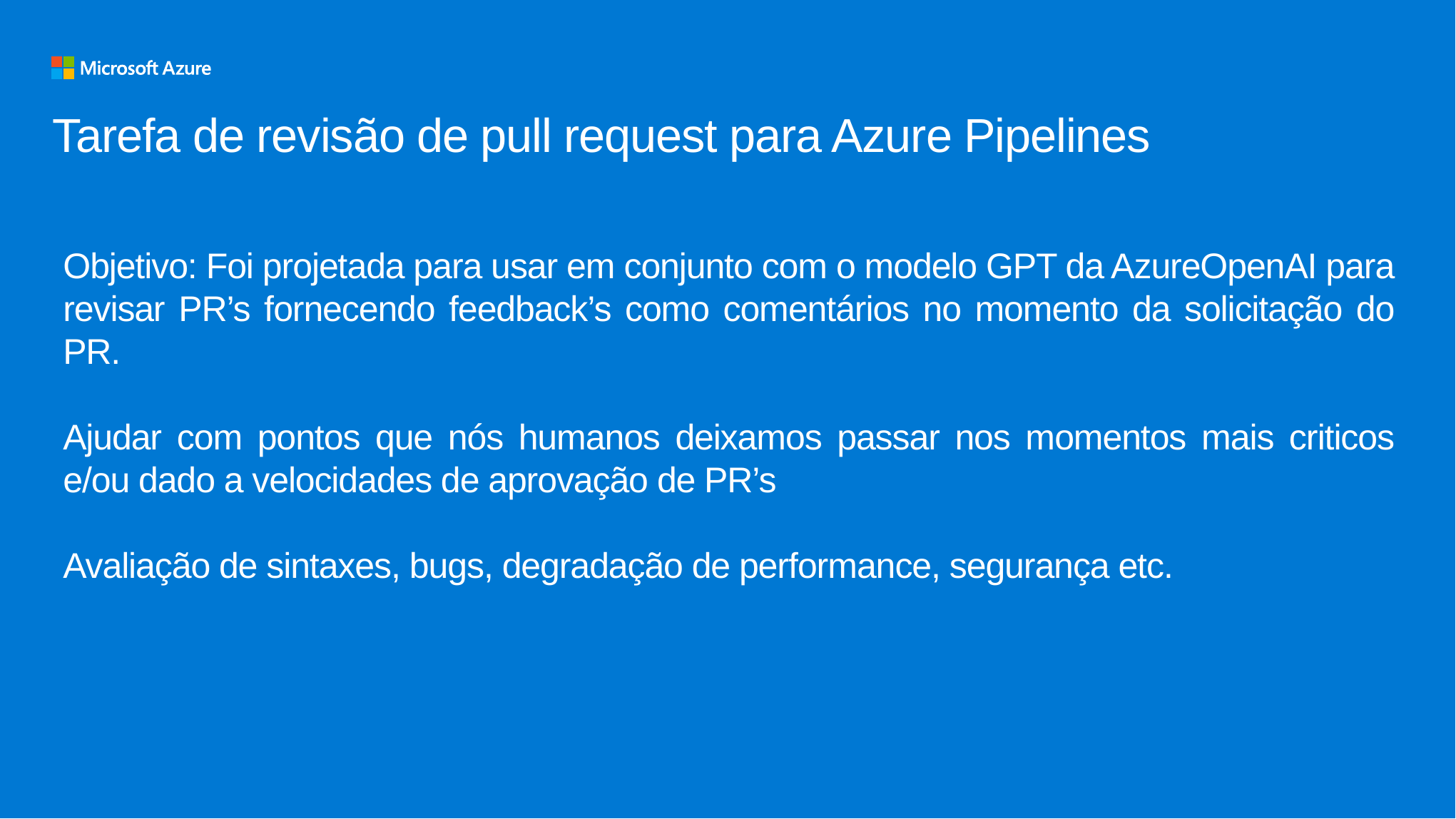

Tarefa de revisão de pull request para Azure Pipelines

Objetivo: Foi projetada para usar em conjunto com o modelo GPT da AzureOpenAI para revisar PR’s fornecendo feedback’s como comentários no momento da solicitação do PR.

Ajudar com pontos que nós humanos deixamos passar nos momentos mais criticos e/ou dado a velocidades de aprovação de PR’s

Avaliação de sintaxes, bugs, degradação de performance, segurança etc.